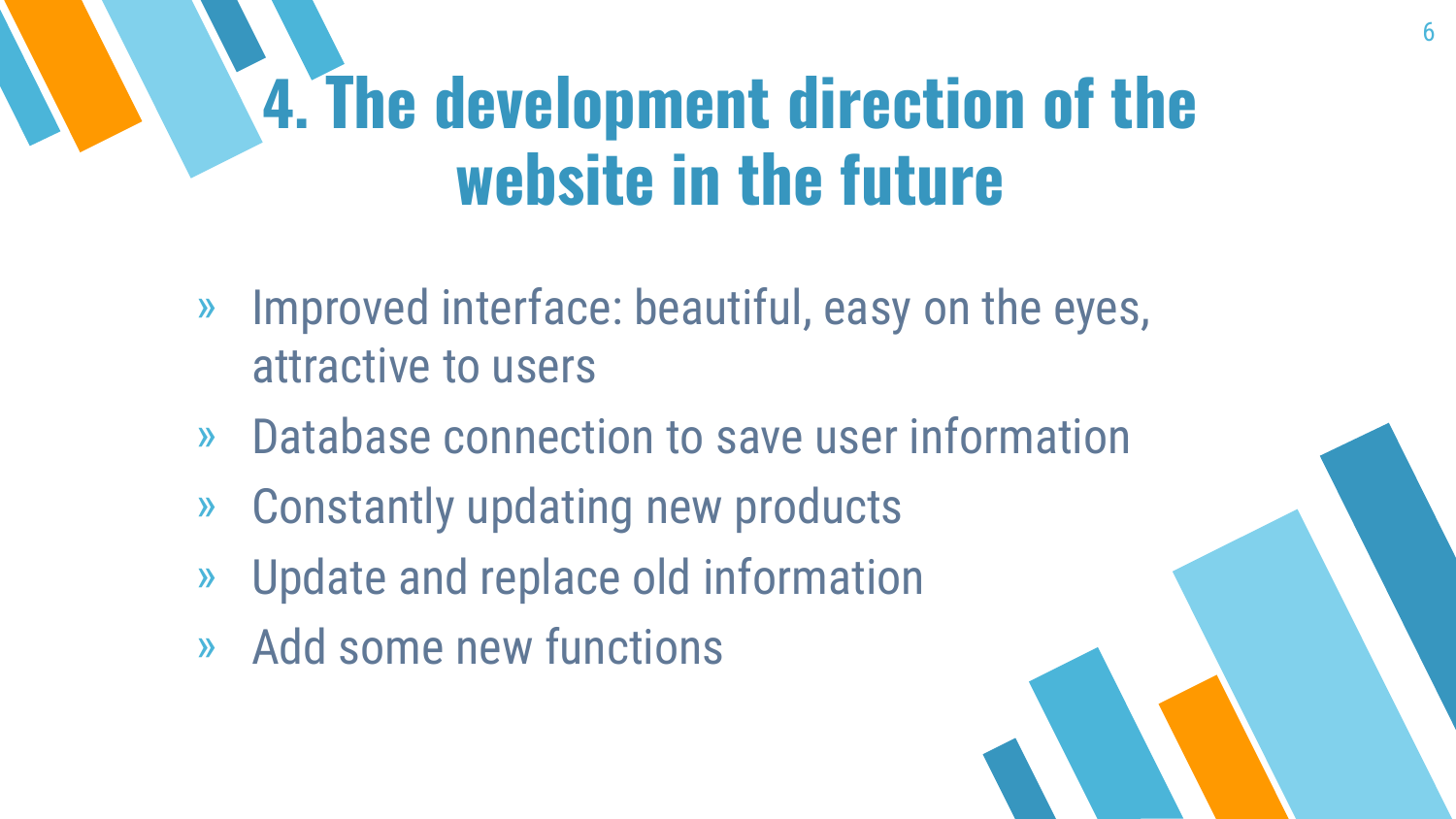

6
# 4. The development direction of the website in the future
Improved interface: beautiful, easy on the eyes, attractive to users
Database connection to save user information
Constantly updating new products
Update and replace old information
Add some new functions